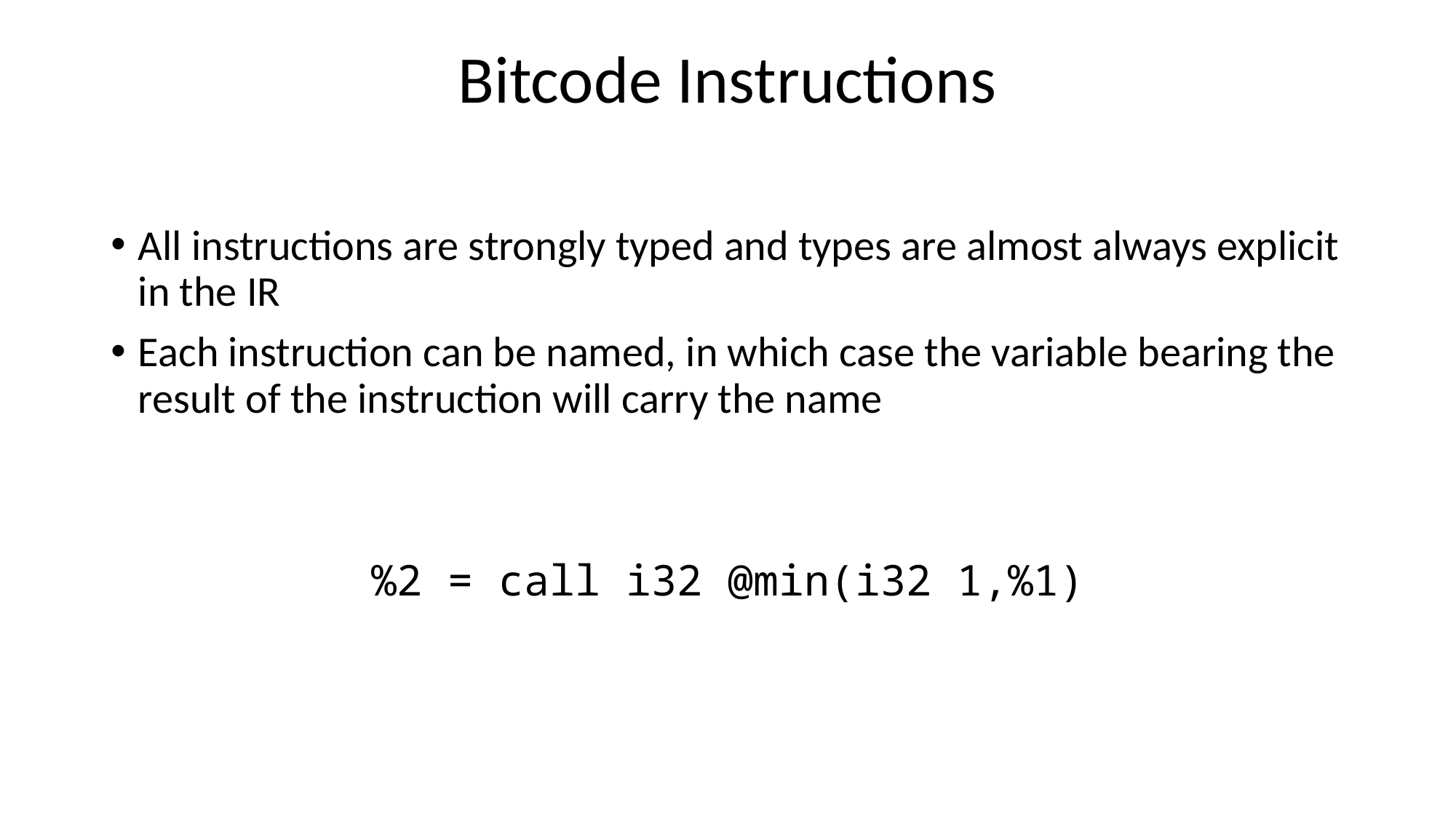

# Bitcode Instructions
All instructions are strongly typed and types are almost always explicit in the IR
Each instruction can be named, in which case the variable bearing the result of the instruction will carry the name

%2 = call i32 @min(i32 1,%1)